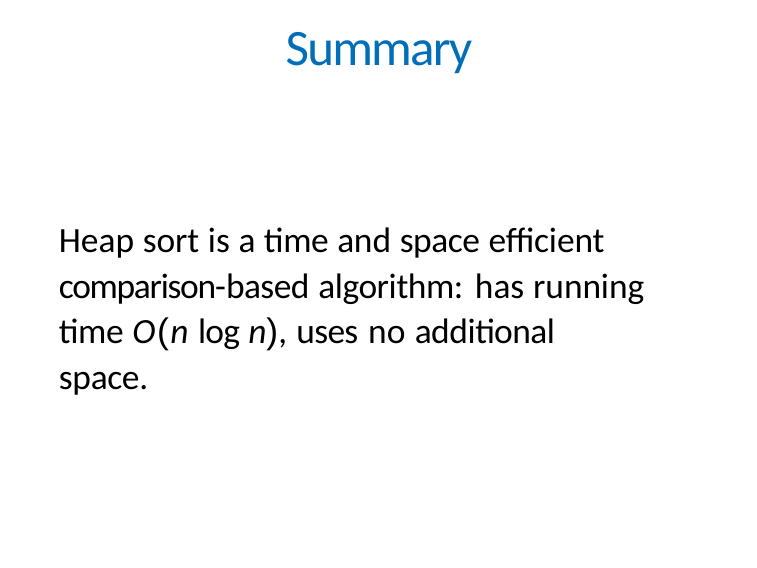

# Summary
Heap sort is a time and space efficient comparison-based algorithm: has running time O(n log n), uses no additional space.